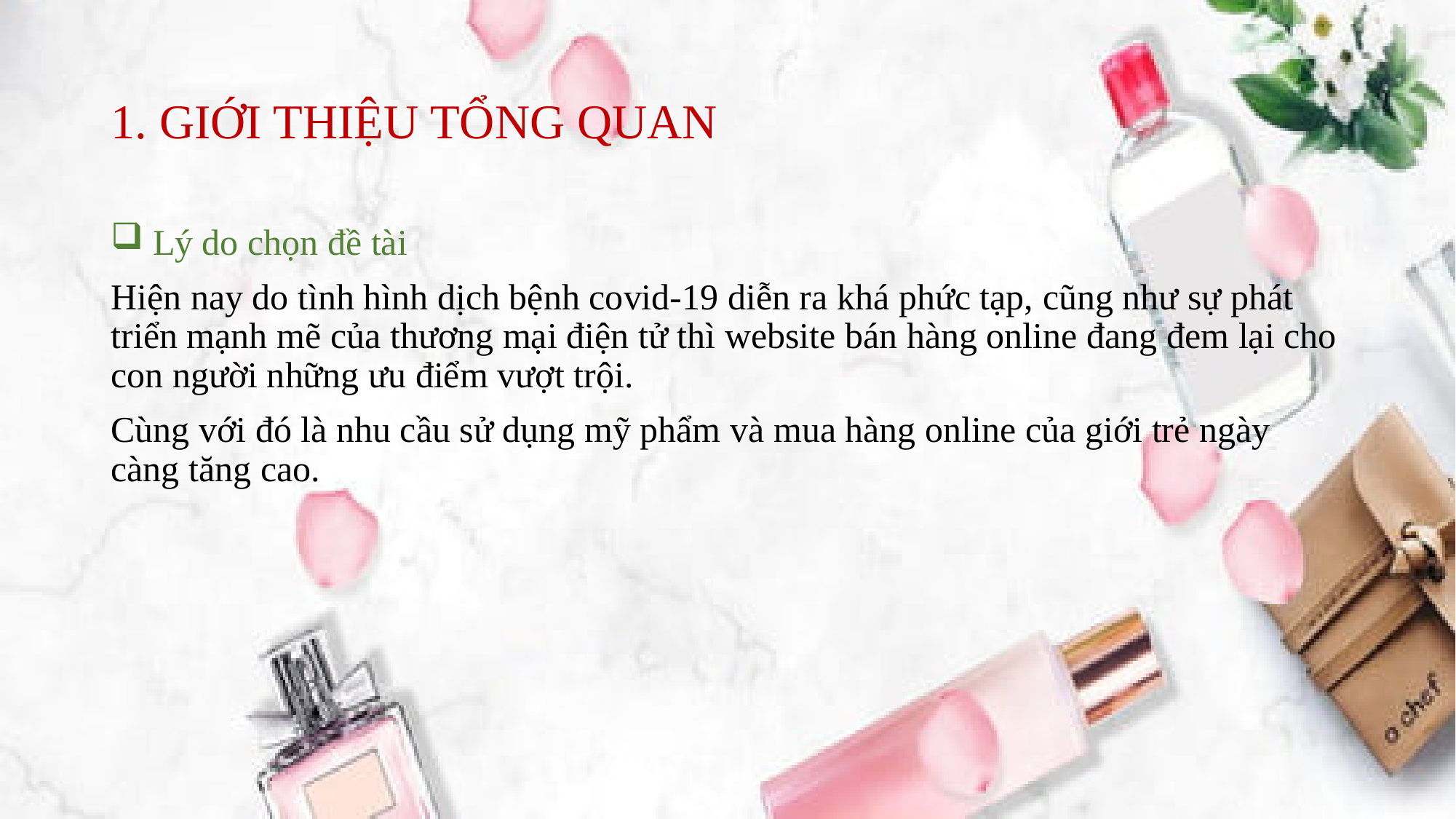

# 1. GIỚI THIỆU TỔNG QUAN
 Lý do chọn đề tài
Hiện nay do tình hình dịch bệnh covid-19 diễn ra khá phức tạp, cũng như sự phát triển mạnh mẽ của thương mại điện tử thì website bán hàng online đang đem lại cho con người những ưu điểm vượt trội.
Cùng với đó là nhu cầu sử dụng mỹ phẩm và mua hàng online của giới trẻ ngày càng tăng cao.